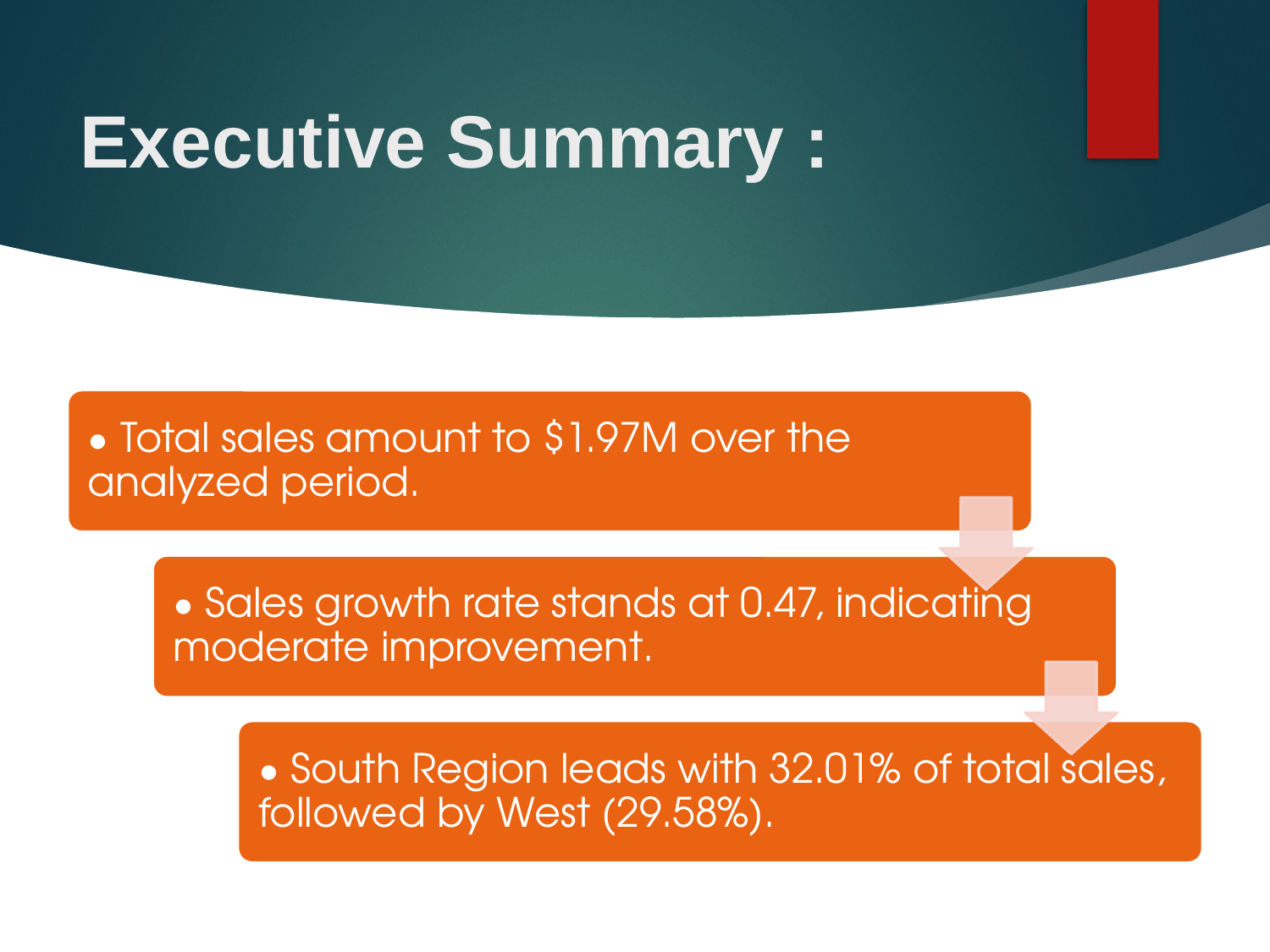

# Executive Summary :

• Total sales amount to $1.97M over the analyzed period.
• Sales growth rate stands at 0.47, indicating moderate improvement.
• South Region leads with 32.01% of total sales, followed by West (29.58%).